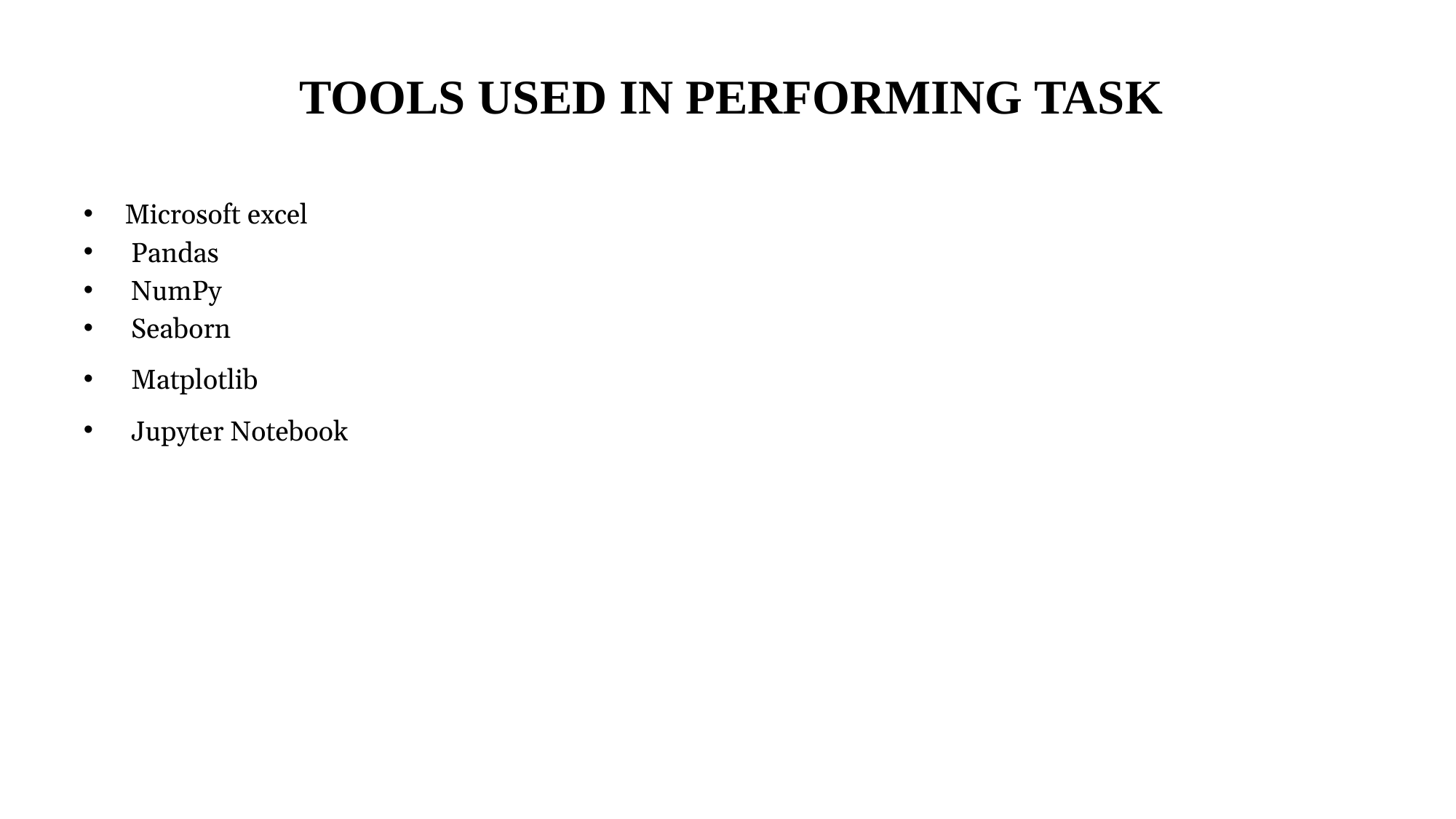

# TOOLS USED IN PERFORMING TASK
Microsoft excel
 Pandas
 NumPy
 Seaborn
 Matplotlib
 Jupyter Notebook